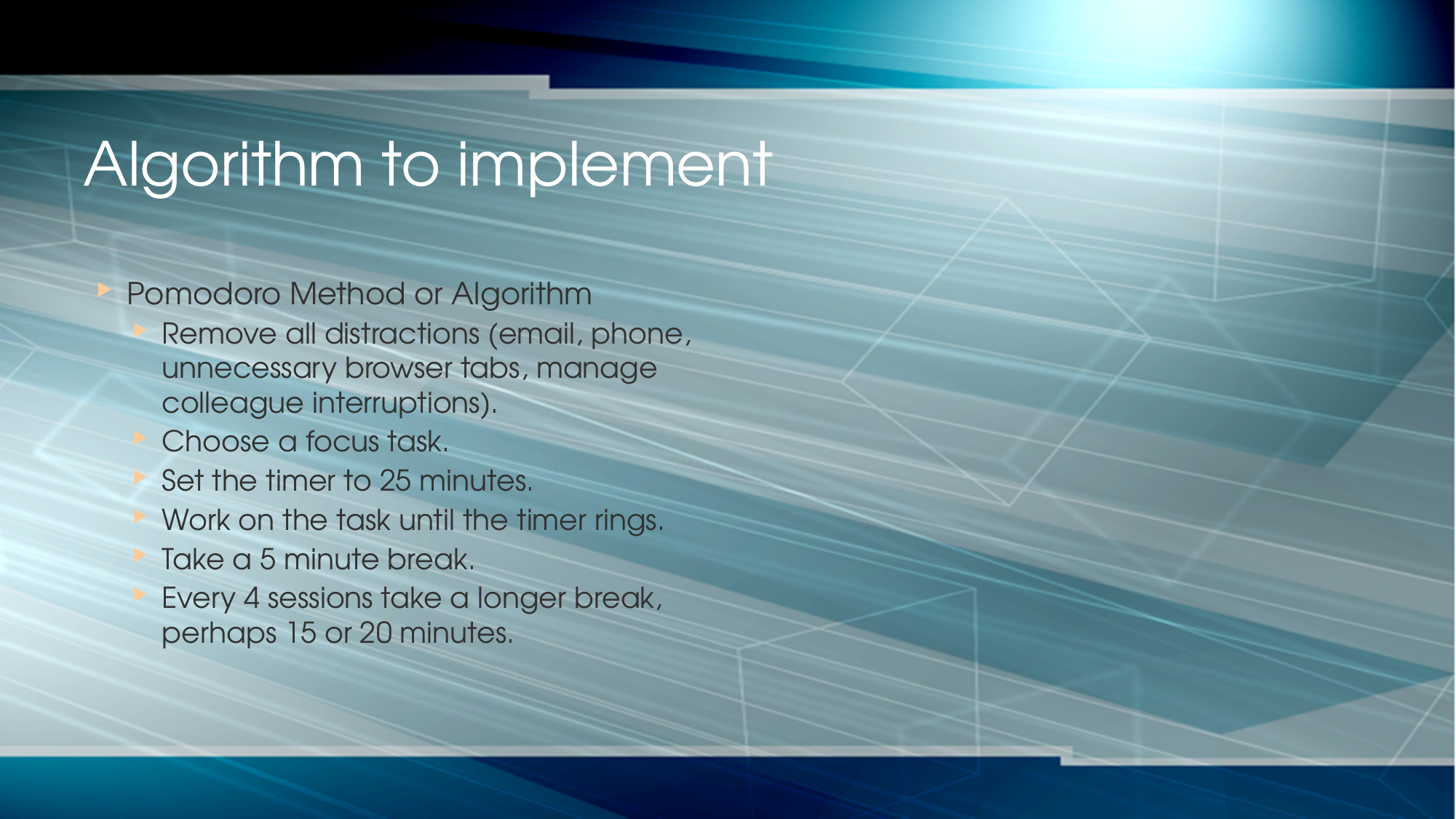

# Algorithm to implement
Pomodoro Method or Algorithm
Remove all distractions (email, phone, unnecessary browser tabs, manage colleague interruptions).
Choose a focus task.
Set the timer to 25 minutes.
Work on the task until the timer rings.
Take a 5 minute break.
Every 4 sessions take a longer break, perhaps 15 or 20 minutes.